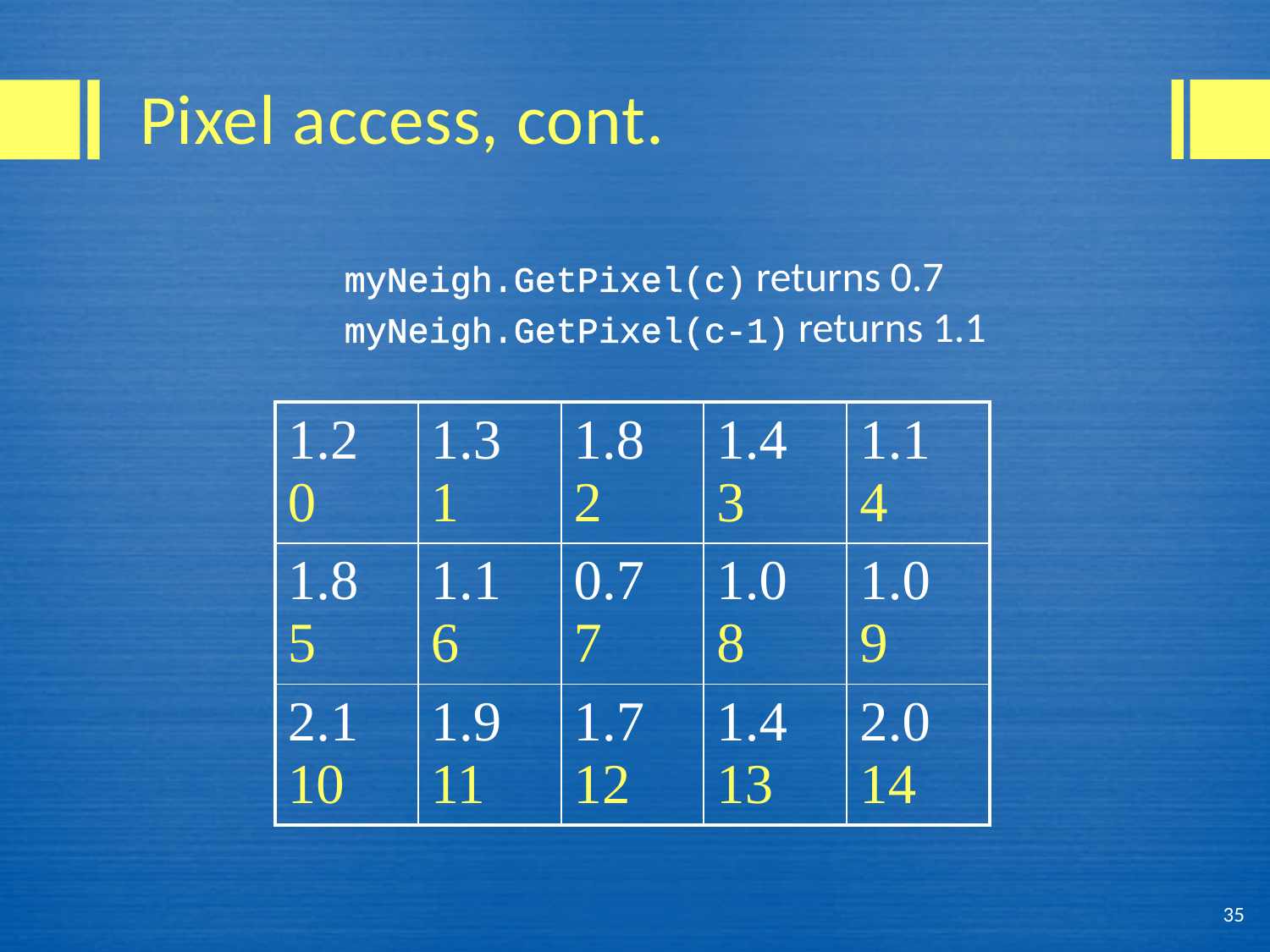

# Pixel access, cont.
myNeigh.GetPixel(c) returns 0.7
myNeigh.GetPixel(c-1) returns 1.1
| 1.2 0 | 1.3 1 | 1.8 2 | 1.4 3 | 1.1 4 |
| --- | --- | --- | --- | --- |
| 1.8 5 | 1.1 6 | 0.7 7 | 1.0 8 | 1.0 9 |
| 2.1 10 | 1.9 11 | 1.7 12 | 1.4 13 | 2.0 14 |
35